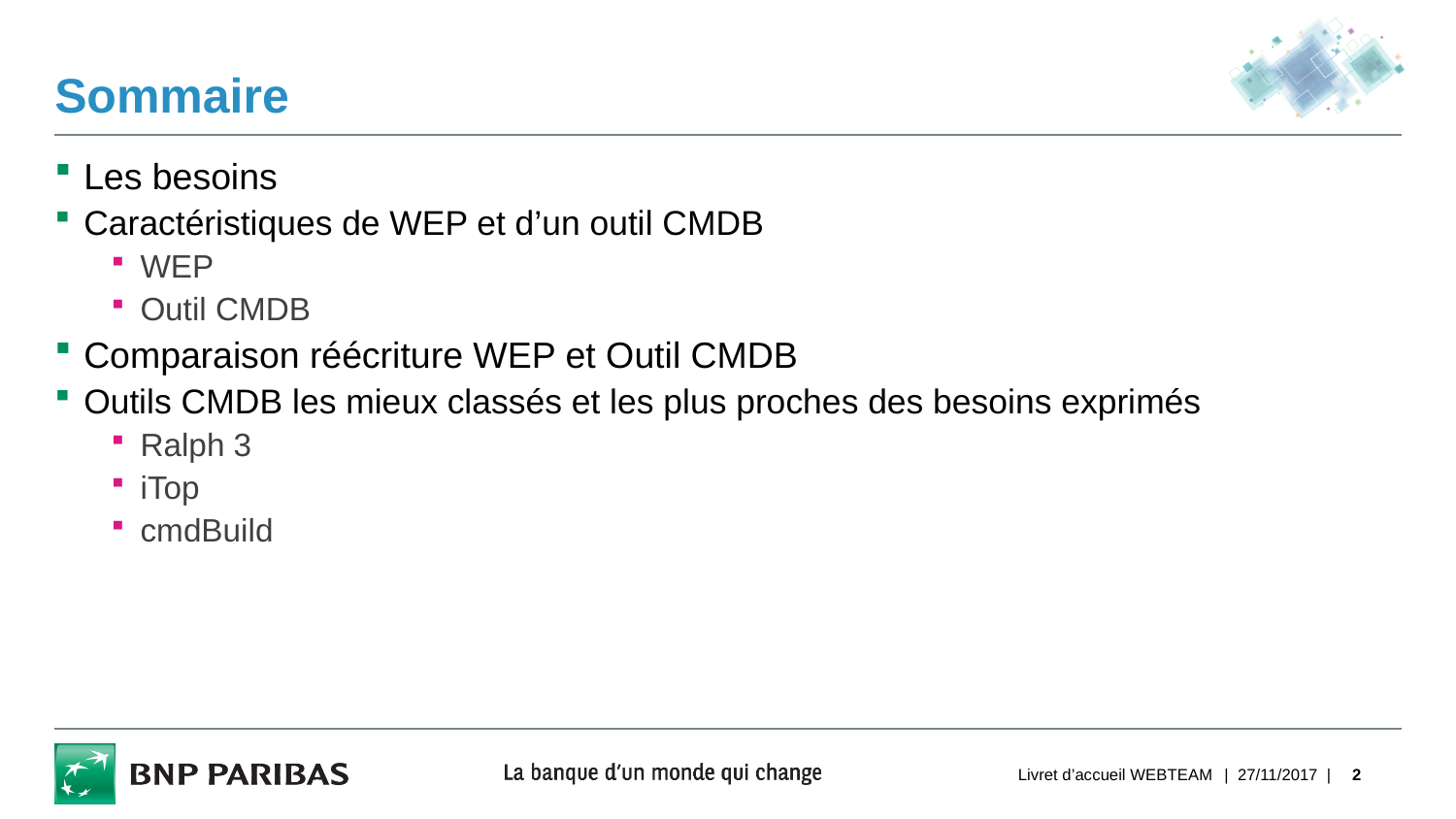

# Sommaire
Les besoins
Caractéristiques de WEP et d’un outil CMDB
WEP
Outil CMDB
Comparaison réécriture WEP et Outil CMDB
Outils CMDB les mieux classés et les plus proches des besoins exprimés
Ralph 3
iTop
cmdBuild

Livret d’accueil WEBTEAM
|  27/11/2017  |
2